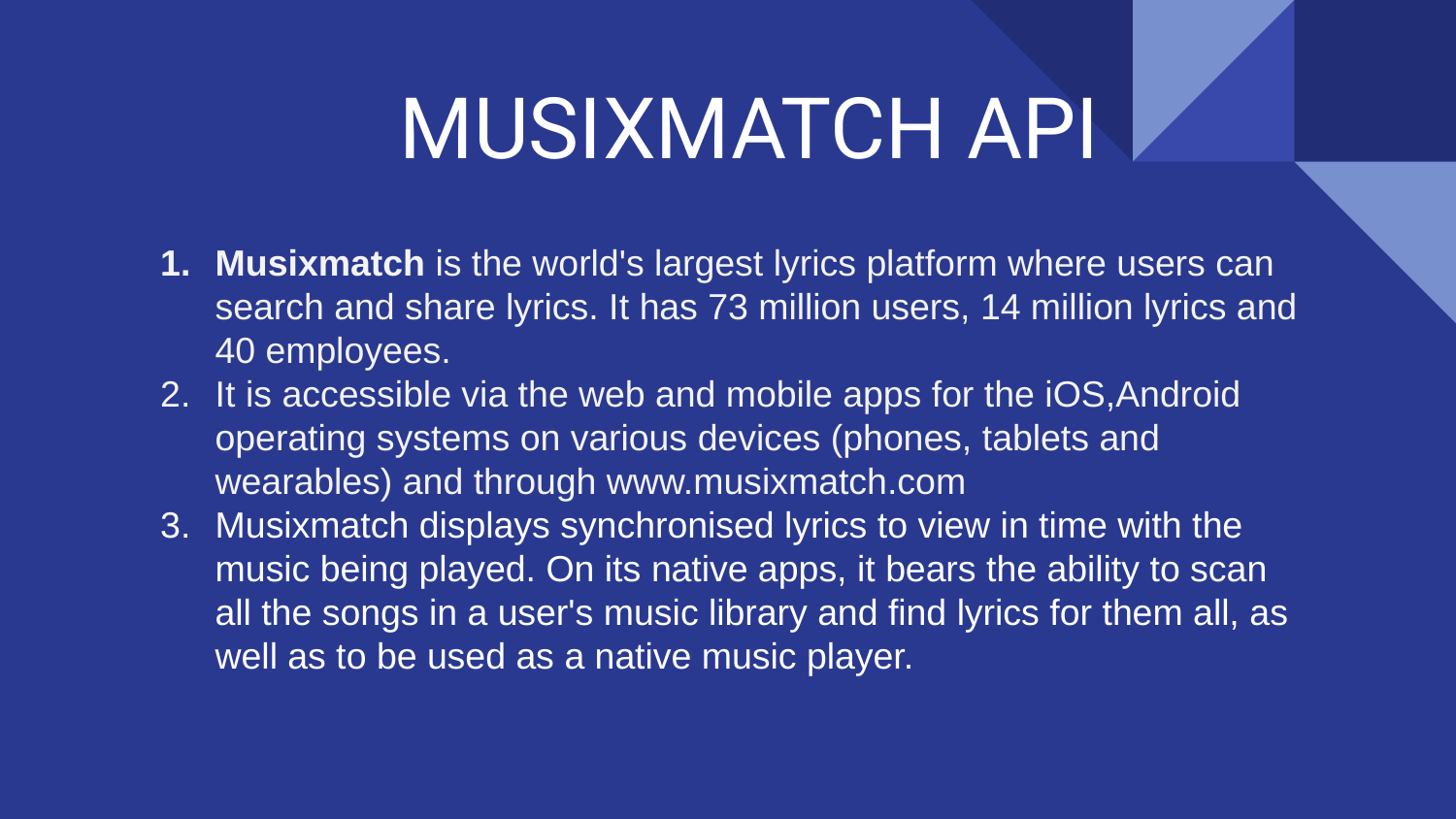

# MUSIXMATCH API
Musixmatch is the world's largest lyrics platform where users can search and share lyrics. It has 73 million users, 14 million lyrics and 40 employees.
It is accessible via the web and mobile apps for the iOS,Android operating systems on various devices (phones, tablets and wearables) and through www.musixmatch.com
Musixmatch displays synchronised lyrics to view in time with the music being played. On its native apps, it bears the ability to scan all the songs in a user's music library and find lyrics for them all, as well as to be used as a native music player.